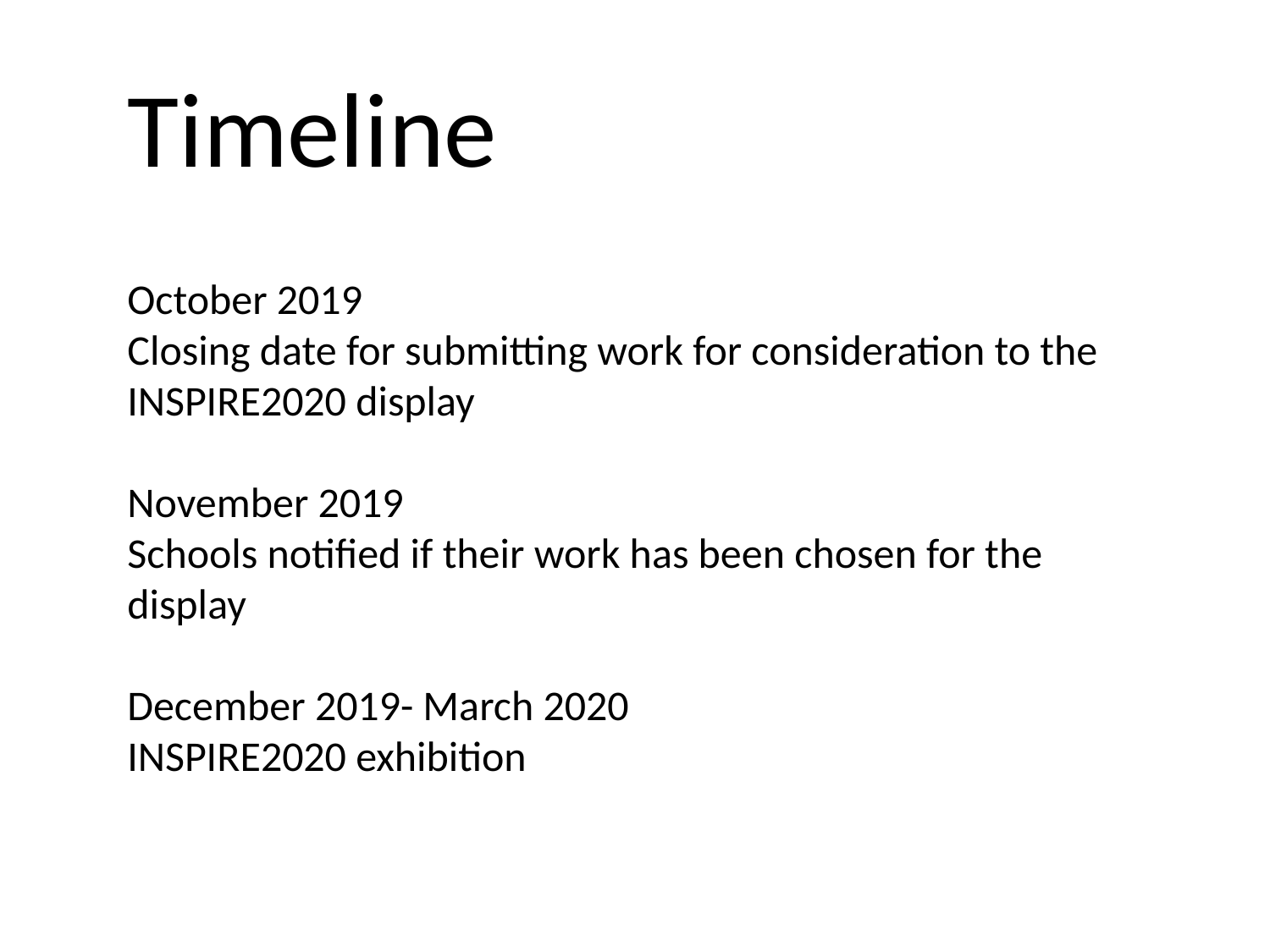

Timeline
October 2019
Closing date for submitting work for consideration to the INSPIRE2020 display

November 2019
Schools notified if their work has been chosen for the display

December 2019- March 2020
INSPIRE2020 exhibition